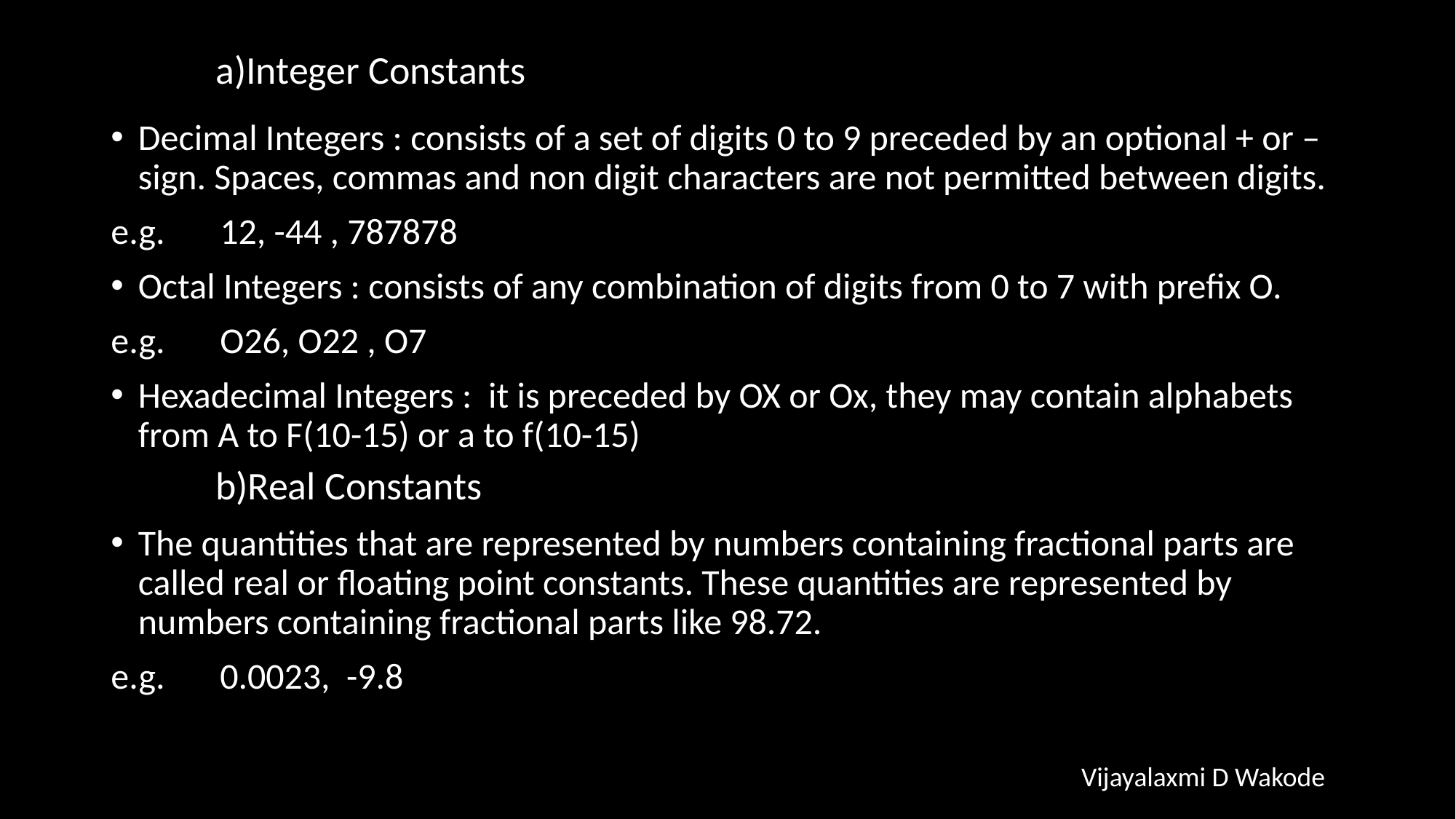

# a)Integer Constants
Decimal Integers : consists of a set of digits 0 to 9 preceded by an optional + or – sign. Spaces, commas and non digit characters are not permitted between digits.
e.g.  	12, -44 , 787878
Octal Integers : consists of any combination of digits from 0 to 7 with prefix O.
e.g.  	O26, O22 , O7
Hexadecimal Integers :  it is preceded by OX or Ox, they may contain alphabets from A to F(10-15) or a to f(10-15)

The quantities that are represented by numbers containing fractional parts are called real or floating point constants. These quantities are represented by numbers containing fractional parts like 98.72.
e.g.  	0.0023,  -9.8
				b)Real Constants
Vijayalaxmi D Wakode